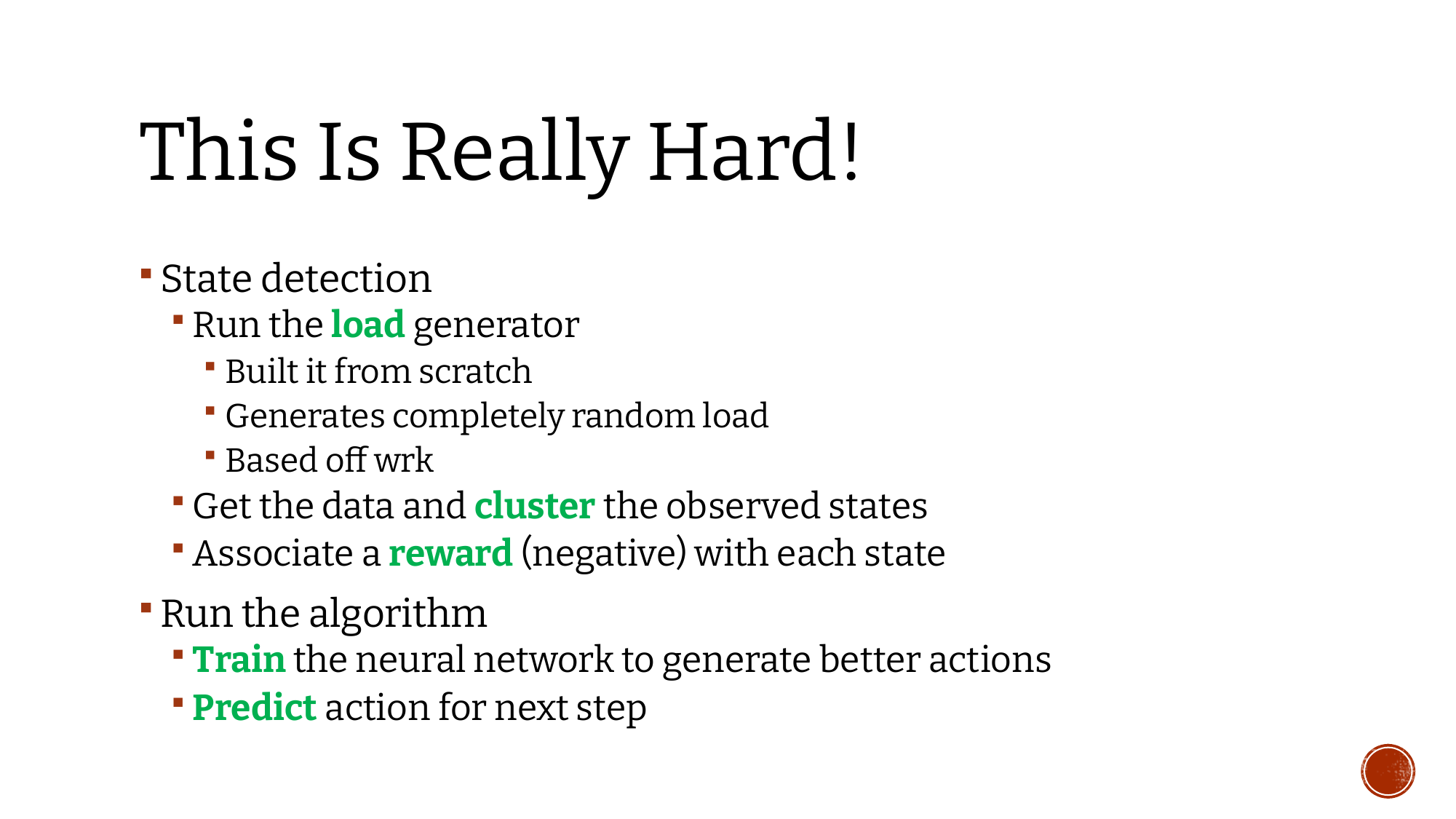

# This Is Really Hard!
State detection
Run the load generator
Built it from scratch
Generates completely random load
Based off wrk
Get the data and cluster the observed states
Associate a reward (negative) with each state
Run the algorithm
Train the neural network to generate better actions
Predict action for next step